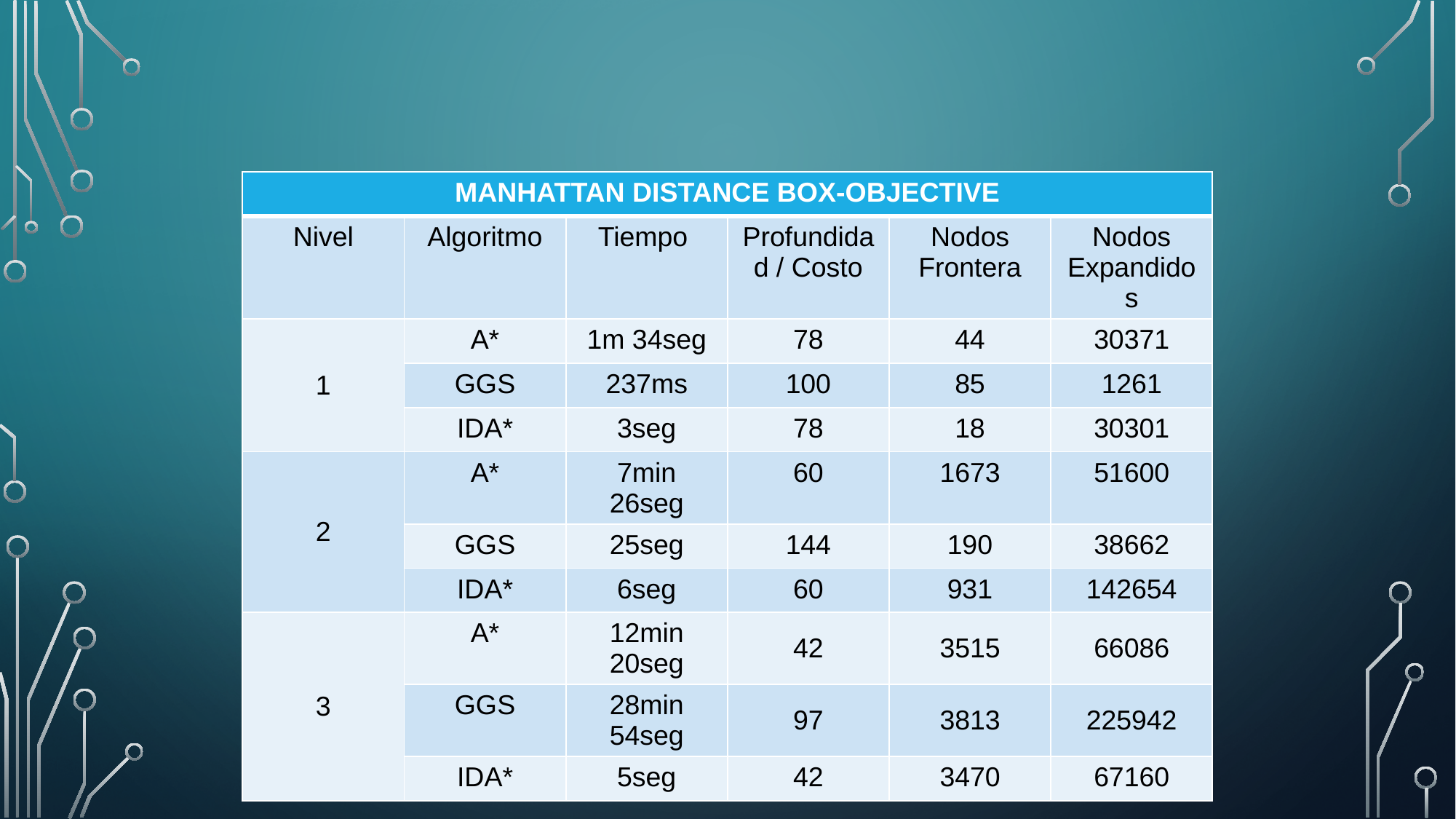

| MANHATTAN DISTANCE BOX-OBJECTIVE |  |  |  |  |  |
| --- | --- | --- | --- | --- | --- |
| Nivel | Algoritmo | Tiempo | Profundidad / Costo | Nodos Frontera | Nodos Expandidos |
| 1 | A\* | 1m 34seg | 78 | 44 | 30371 |
|  | GGS | 237ms | 100 | 85 | 1261 |
|  | IDA\* | 3seg | 78 | 18 | 30301 |
| 2 | A\* | 7min 26seg | 60 | 1673 | 51600 |
|  | GGS | 25seg | 144 | 190 | 38662 |
|  | IDA\* | 6seg | 60 | 931 | 142654 |
| 3 | A\* | 12min 20seg | 42 | 3515 | 66086 |
|  | GGS | 28min 54seg | 97 | 3813 | 225942 |
|  | IDA\* | 5seg | 42 | 3470 | 67160 |